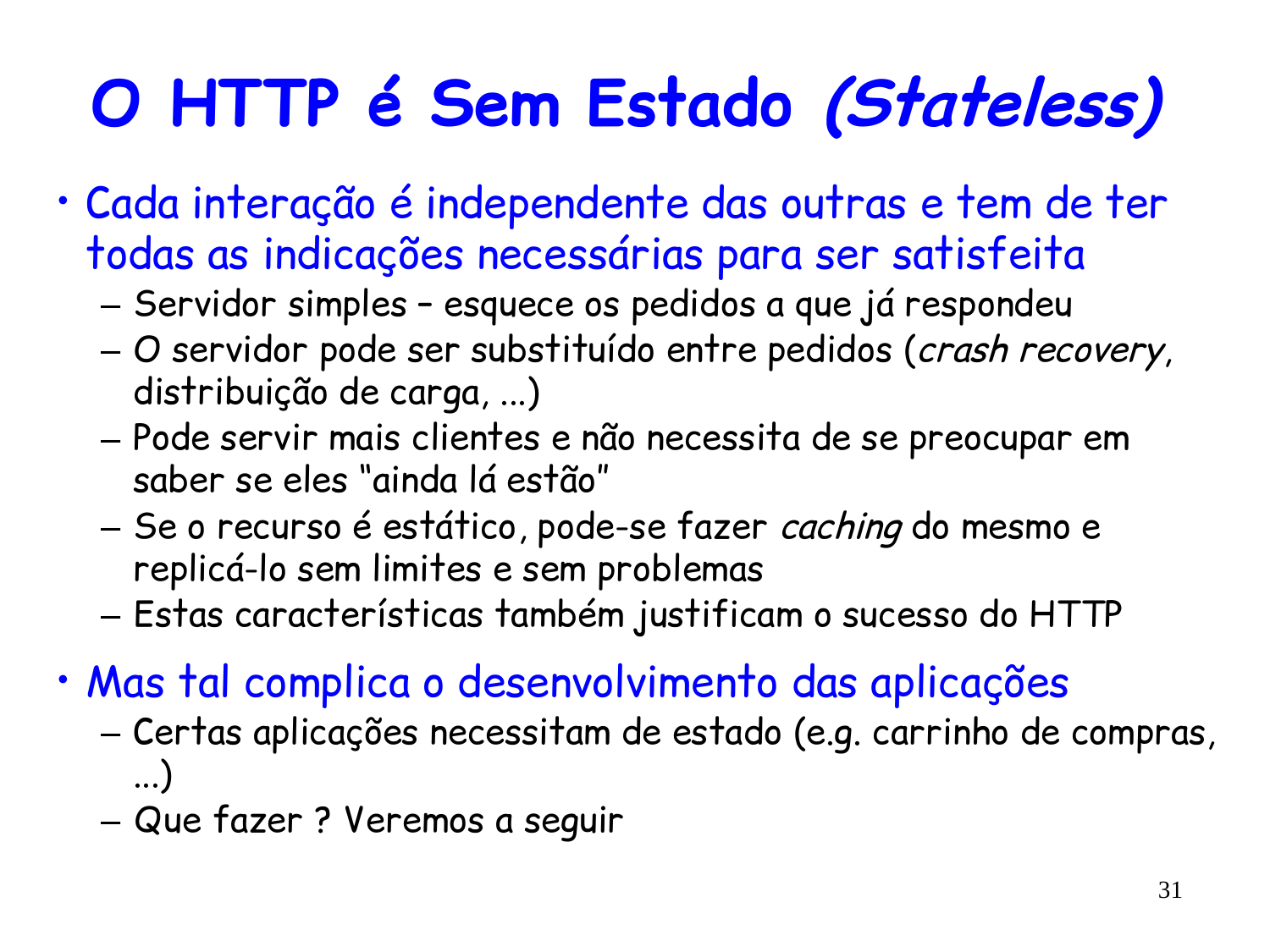

# O HTTP é Sem Estado (Stateless)
Cada interação é independente das outras e tem de ter todas as indicações necessárias para ser satisfeita
Servidor simples – esquece os pedidos a que já respondeu
O servidor pode ser substituído entre pedidos (crash recovery, distribuição de carga, ...)
Pode servir mais clientes e não necessita de se preocupar em saber se eles “ainda lá estão”
Se o recurso é estático, pode-se fazer caching do mesmo e replicá-lo sem limites e sem problemas
Estas características também justificam o sucesso do HTTP
Mas tal complica o desenvolvimento das aplicações
Certas aplicações necessitam de estado (e.g. carrinho de compras, ...)
Que fazer ? Veremos a seguir
31